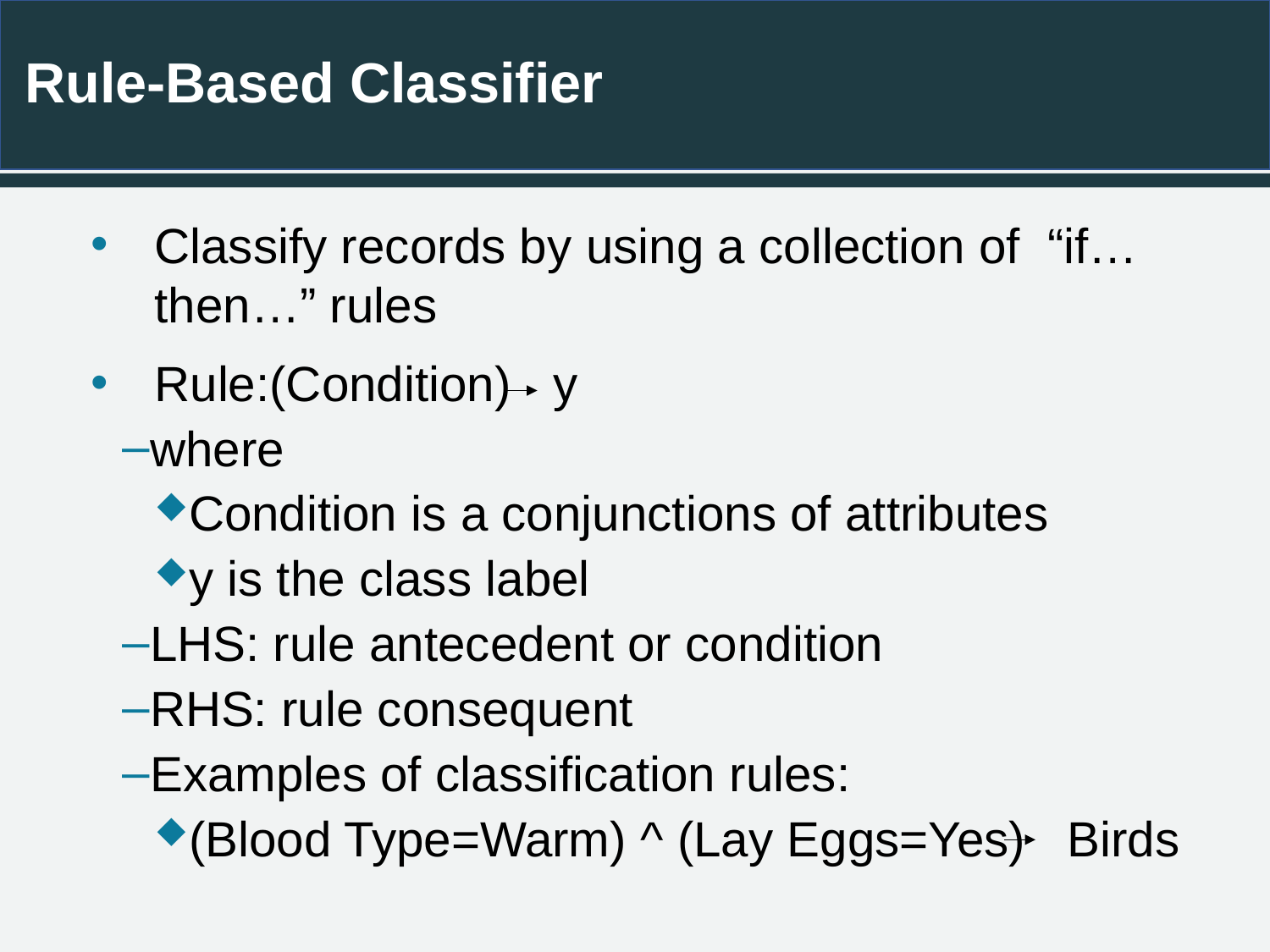

# Rule-Based Classifier
Classify records by using a collection of  “if…then…” rules
Rule:(Condition)   y
where
Condition is a conjunctions of attributes
y is the class label
LHS: rule antecedent or condition
RHS: rule consequent
Examples of classification rules:
(Blood Type=Warm) ^ (Lay Eggs=Yes)   Birds